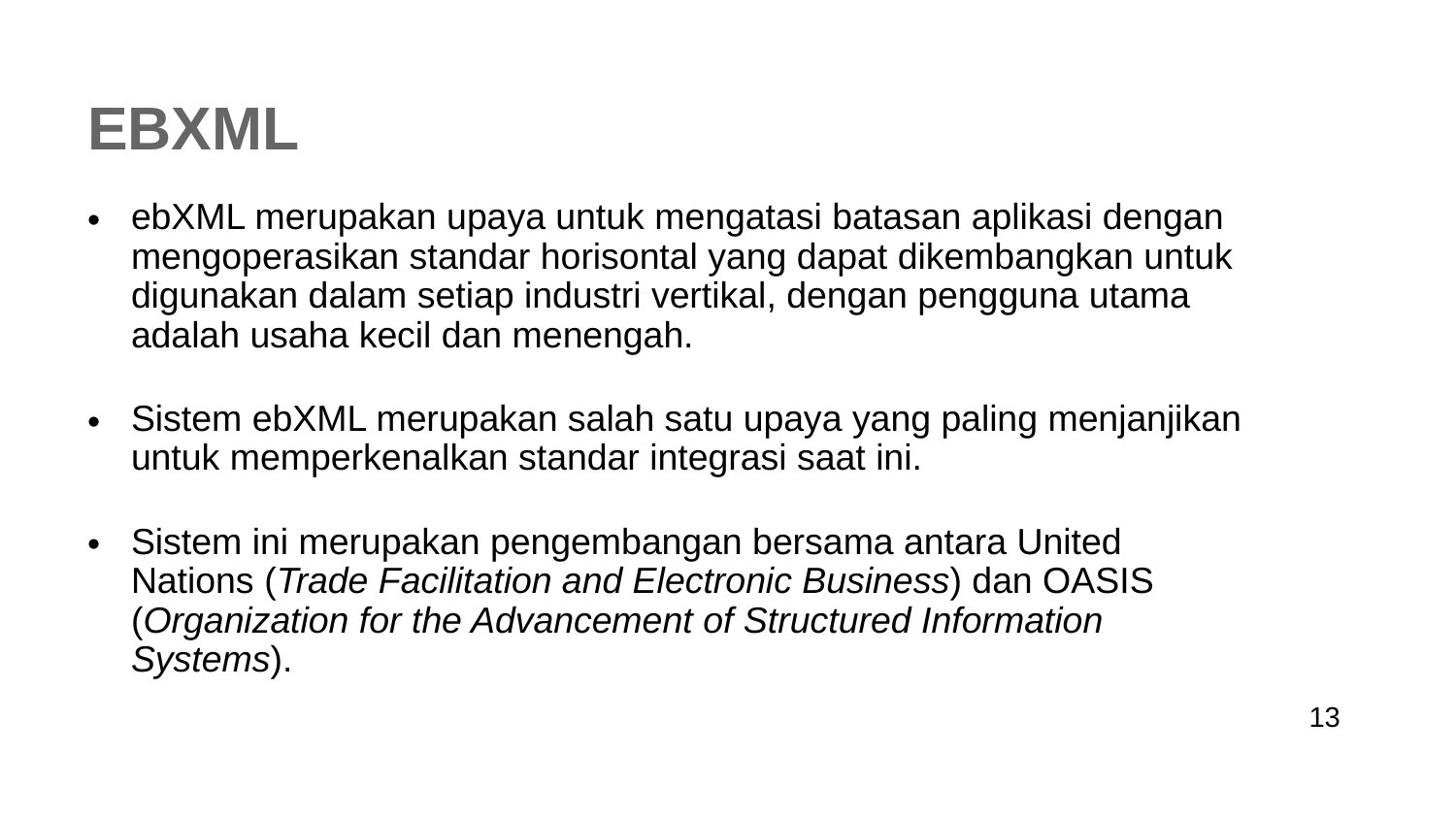

# ebXML
ebXML merupakan upaya untuk mengatasi batasan aplikasi dengan mengoperasikan standar horisontal yang dapat dikembangkan untuk digunakan dalam setiap industri vertikal, dengan pengguna utama adalah usaha kecil dan menengah.
Sistem ebXML merupakan salah satu upaya yang paling menjanjikan untuk memperkenalkan standar integrasi saat ini.
Sistem ini merupakan pengembangan bersama antara United Nations (Trade Facilitation and Electronic Business) dan OASIS (Organization for the Advancement of Structured Information Systems).
13